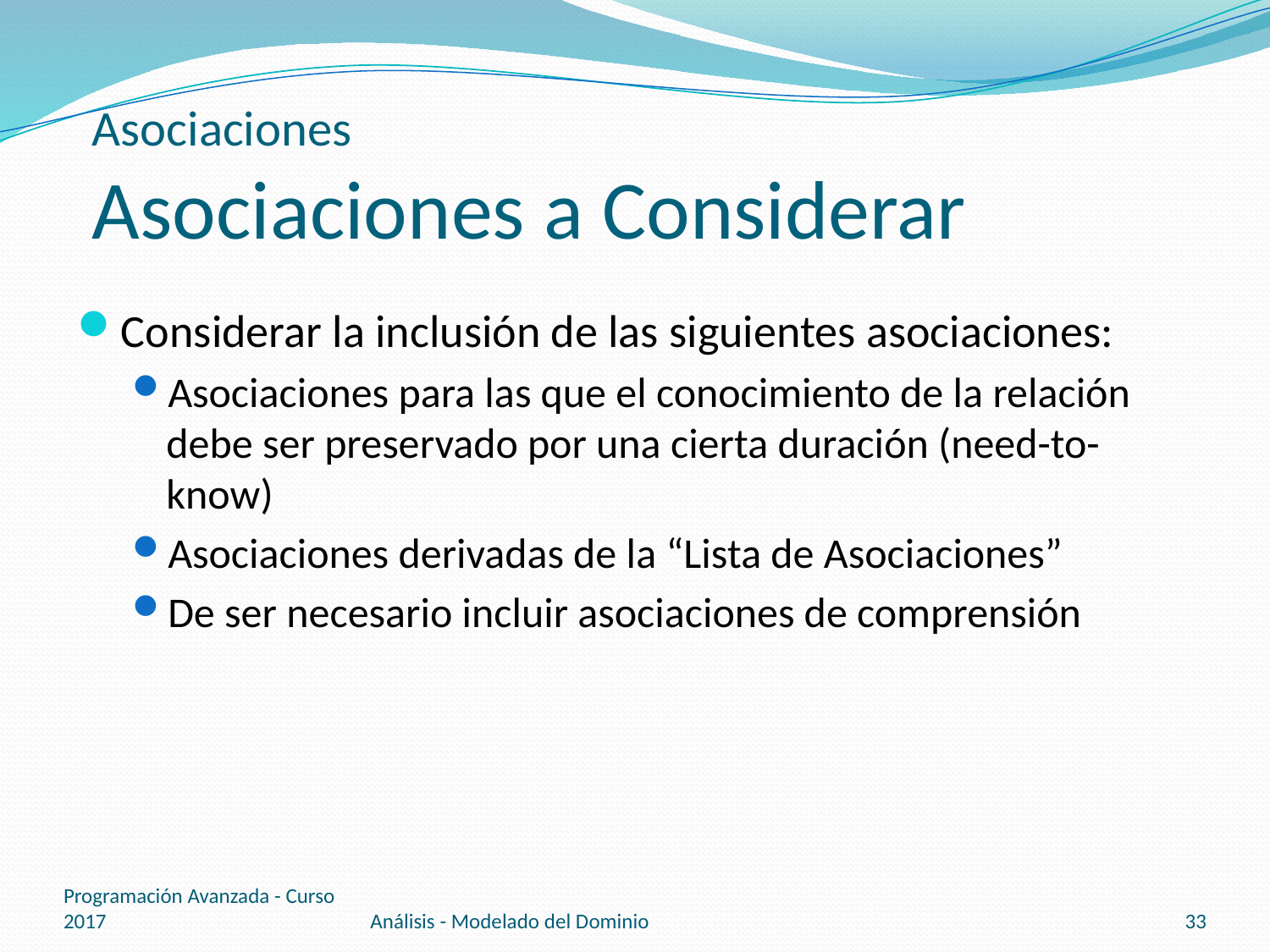

# Asociaciones Asociaciones a Considerar
Considerar la inclusión de las siguientes asociaciones:
Asociaciones para las que el conocimiento de la relación debe ser preservado por una cierta duración (need-to-know)
Asociaciones derivadas de la “Lista de Asociaciones”
De ser necesario incluir asociaciones de comprensión
Programación Avanzada - Curso 2017
Análisis - Modelado del Dominio
33